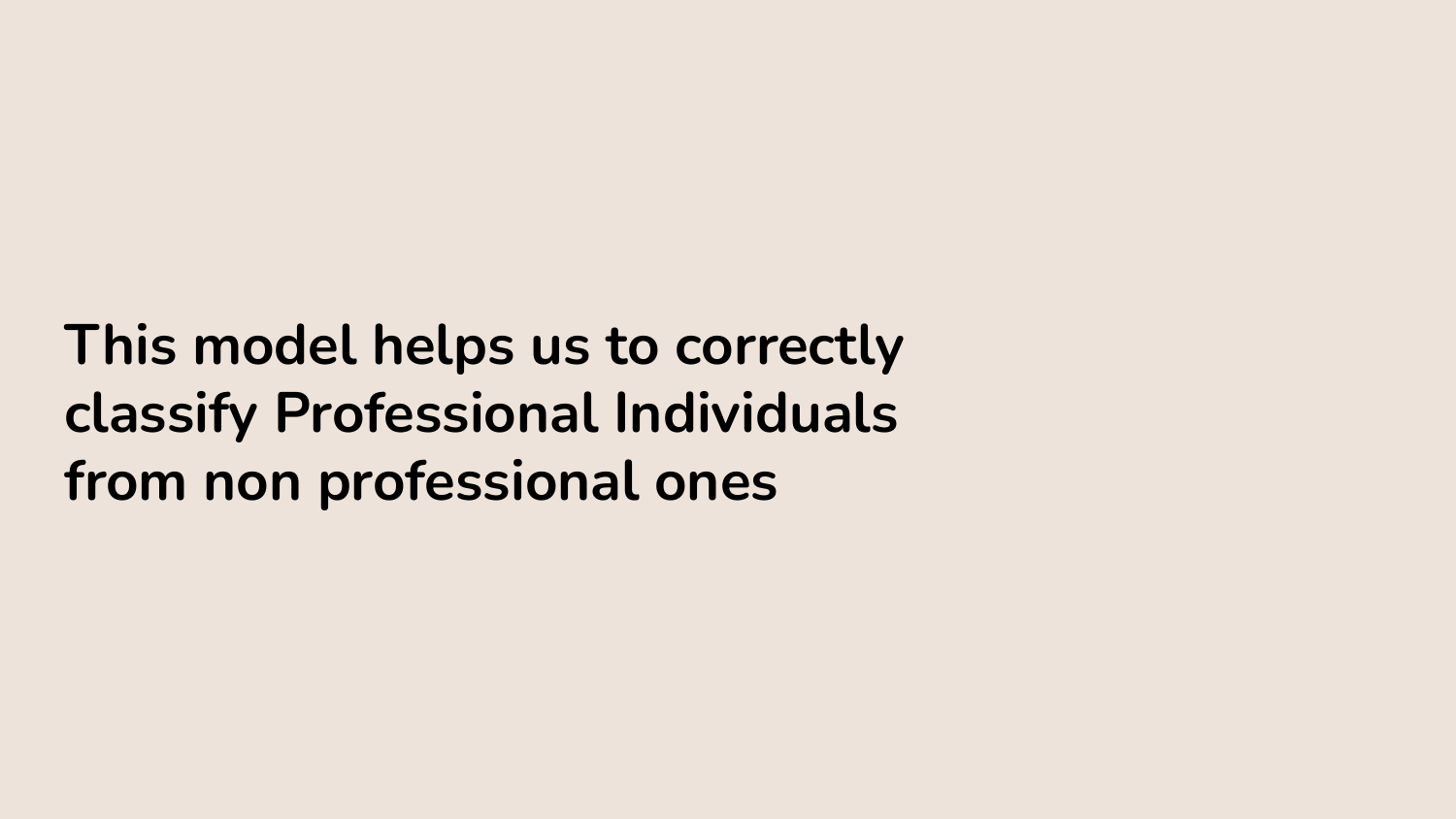

# This model helps us to correctly classify Professional Individuals from non professional ones